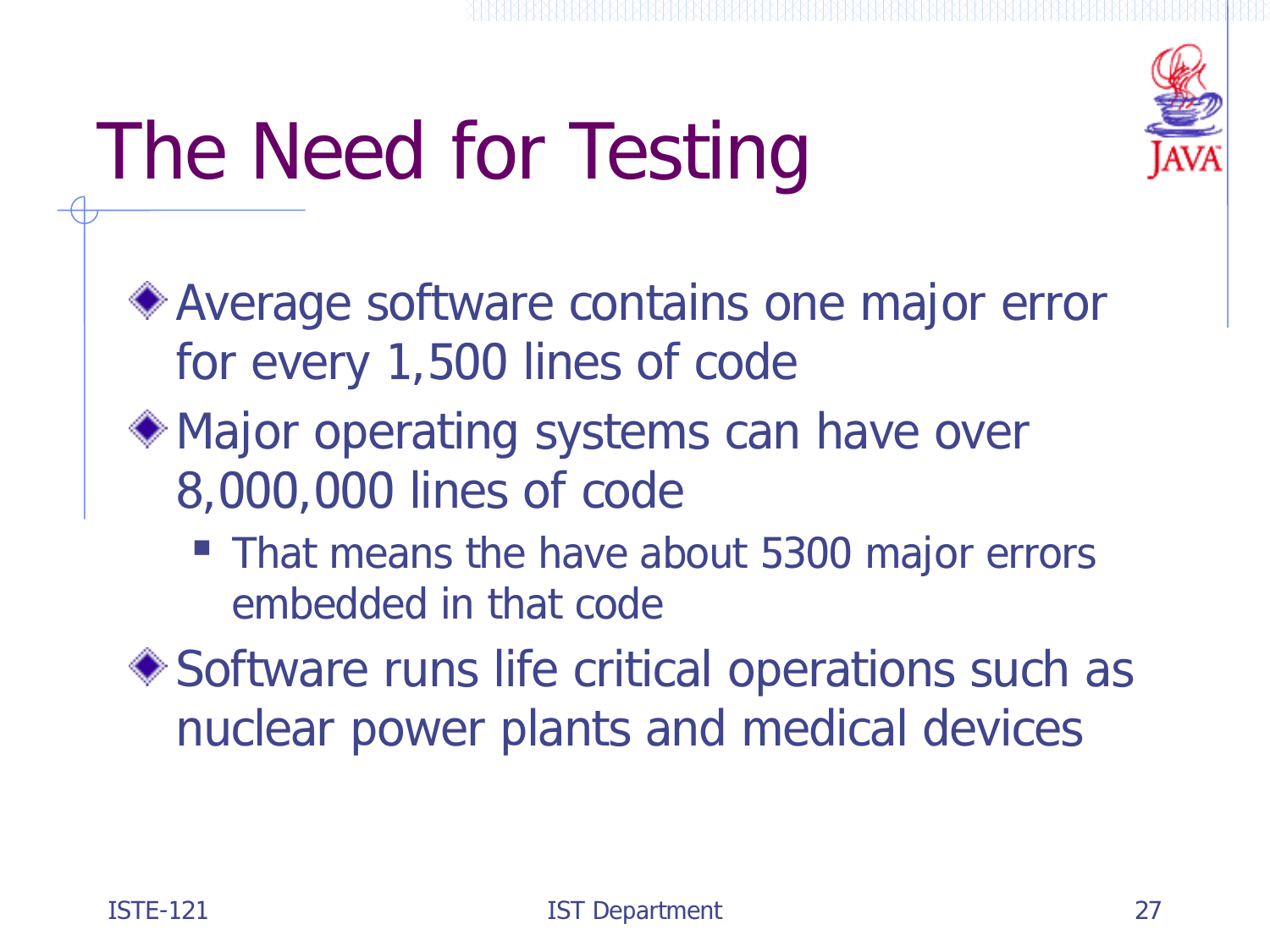

# The Need for Testing
Average software contains one major error for every 1,500 lines of code
Major operating systems can have over 8,000,000 lines of code
That means the have about 5300 major errors embedded in that code
Software runs life critical operations such as nuclear power plants and medical devices
ISTE-121
IST Department
27